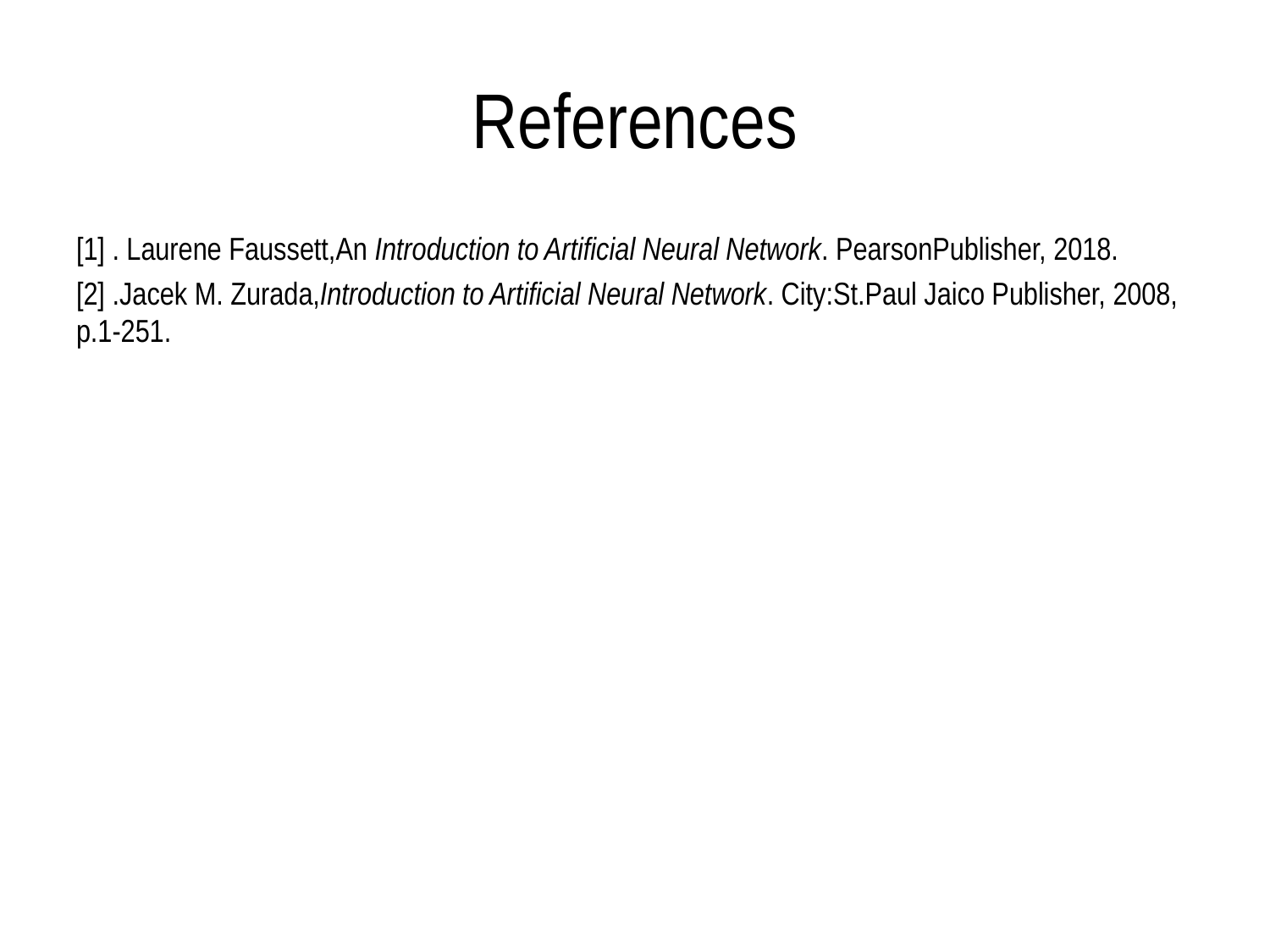

# References
[1] . Laurene Faussett,An Introduction to Artificial Neural Network. PearsonPublisher, 2018.
[2] .Jacek M. Zurada,Introduction to Artificial Neural Network. City:St.Paul Jaico Publisher, 2008, p.1-251.